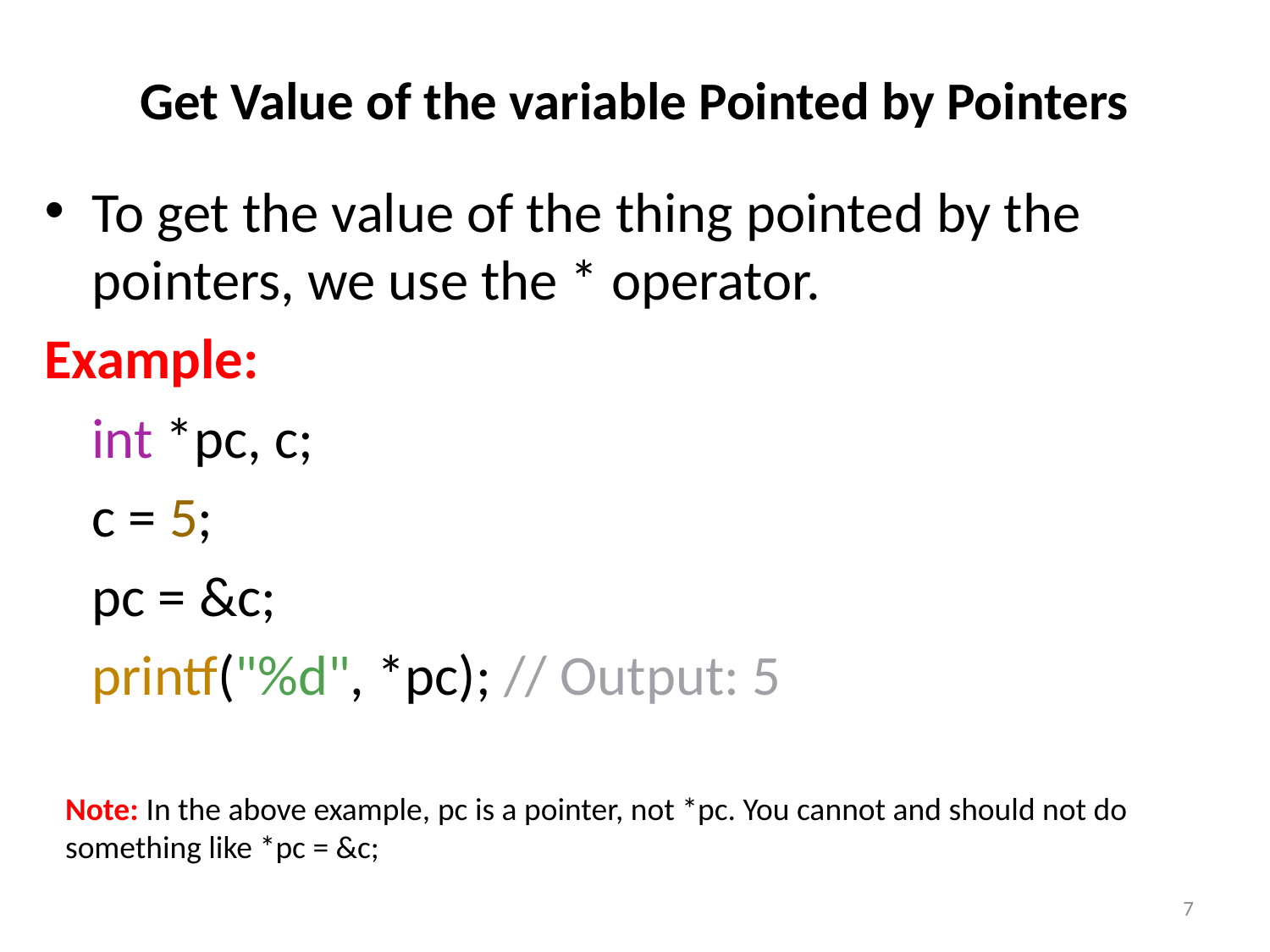

# Get Value of the variable Pointed by Pointers
To get the value of the thing pointed by the pointers, we use the * operator.
Example:
	int *pc, c;
	c = 5;
	pc = &c;
	printf("%d", *pc); // Output: 5

Note: In the above example, pc is a pointer, not *pc. You cannot and should not do something like *pc = &c;

7